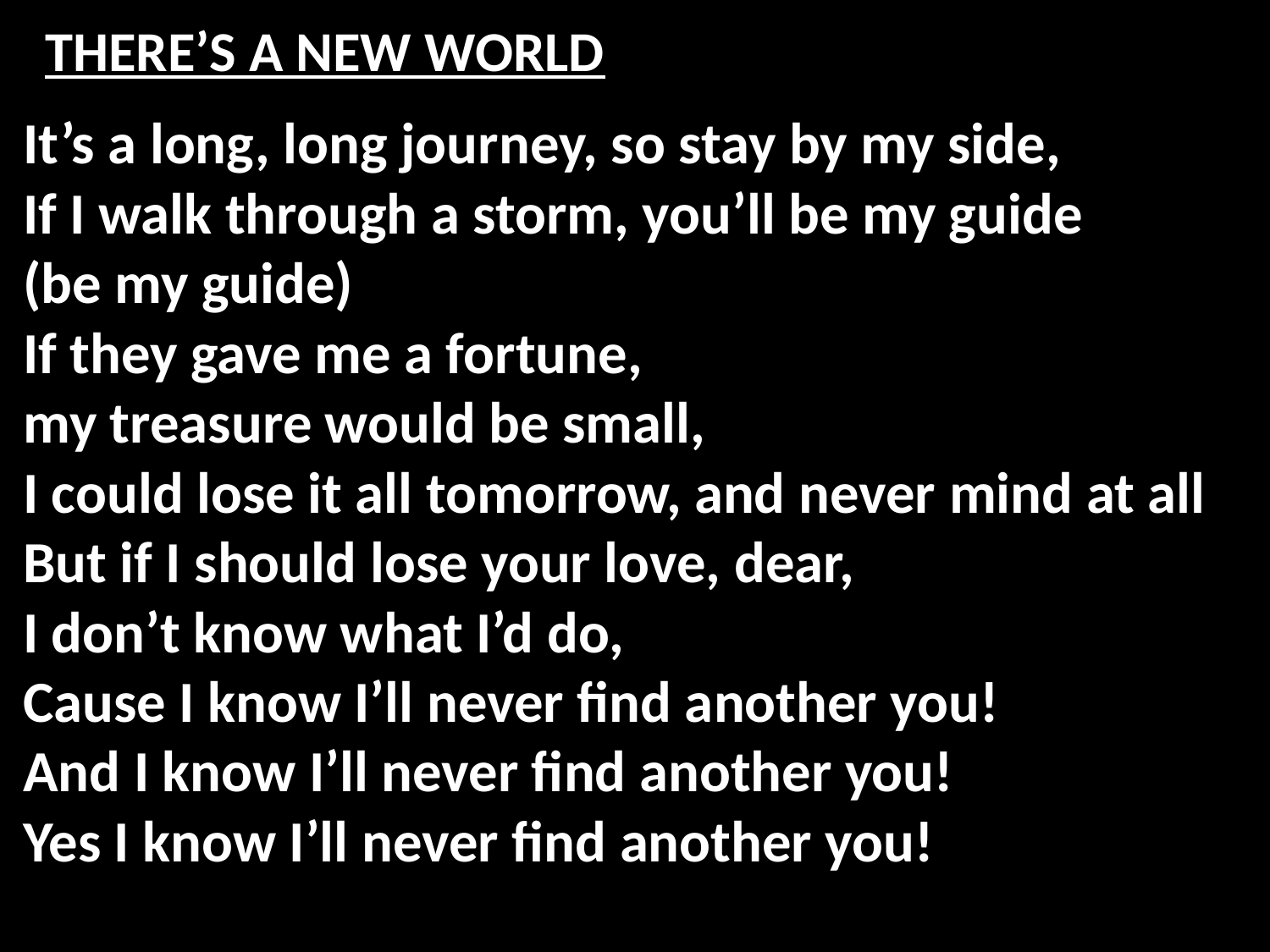

# THERE’S A NEW WORLD
It’s a long, long journey, so stay by my side,
If I walk through a storm, you’ll be my guide
(be my guide)
If they gave me a fortune,
my treasure would be small,
I could lose it all tomorrow, and never mind at all
But if I should lose your love, dear,
I don’t know what I’d do,
Cause I know I’ll never find another you!
And I know I’ll never find another you!
Yes I know I’ll never find another you!